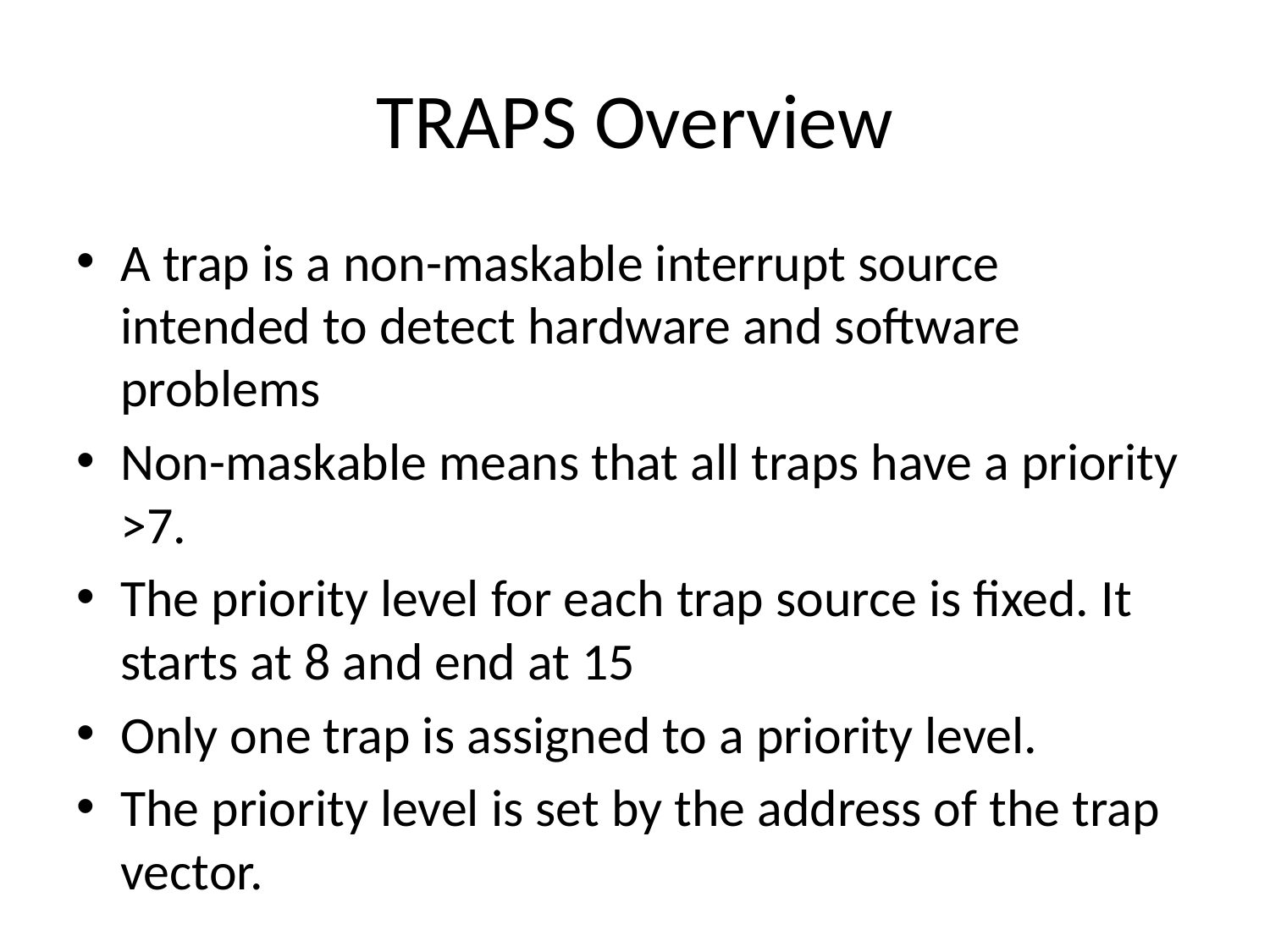

# TRAPS Overview
A trap is a non-maskable interrupt source intended to detect hardware and software problems
Non-maskable means that all traps have a priority >7.
The priority level for each trap source is fixed. It starts at 8 and end at 15
Only one trap is assigned to a priority level.
The priority level is set by the address of the trap vector.